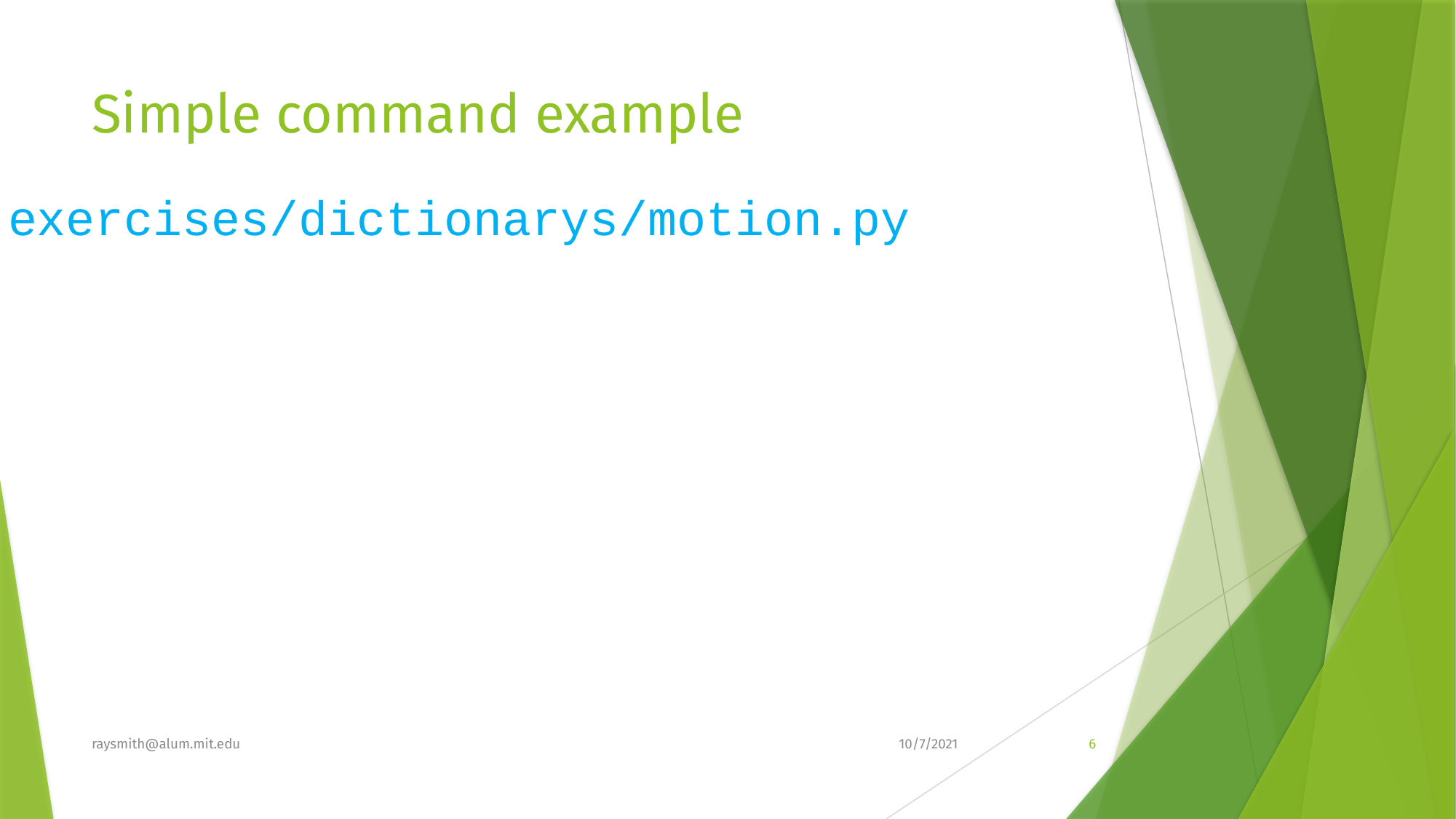

# Simple command example
exercises/dictionarys/motion.py
raysmith@alum.mit.edu
10/7/2021
6